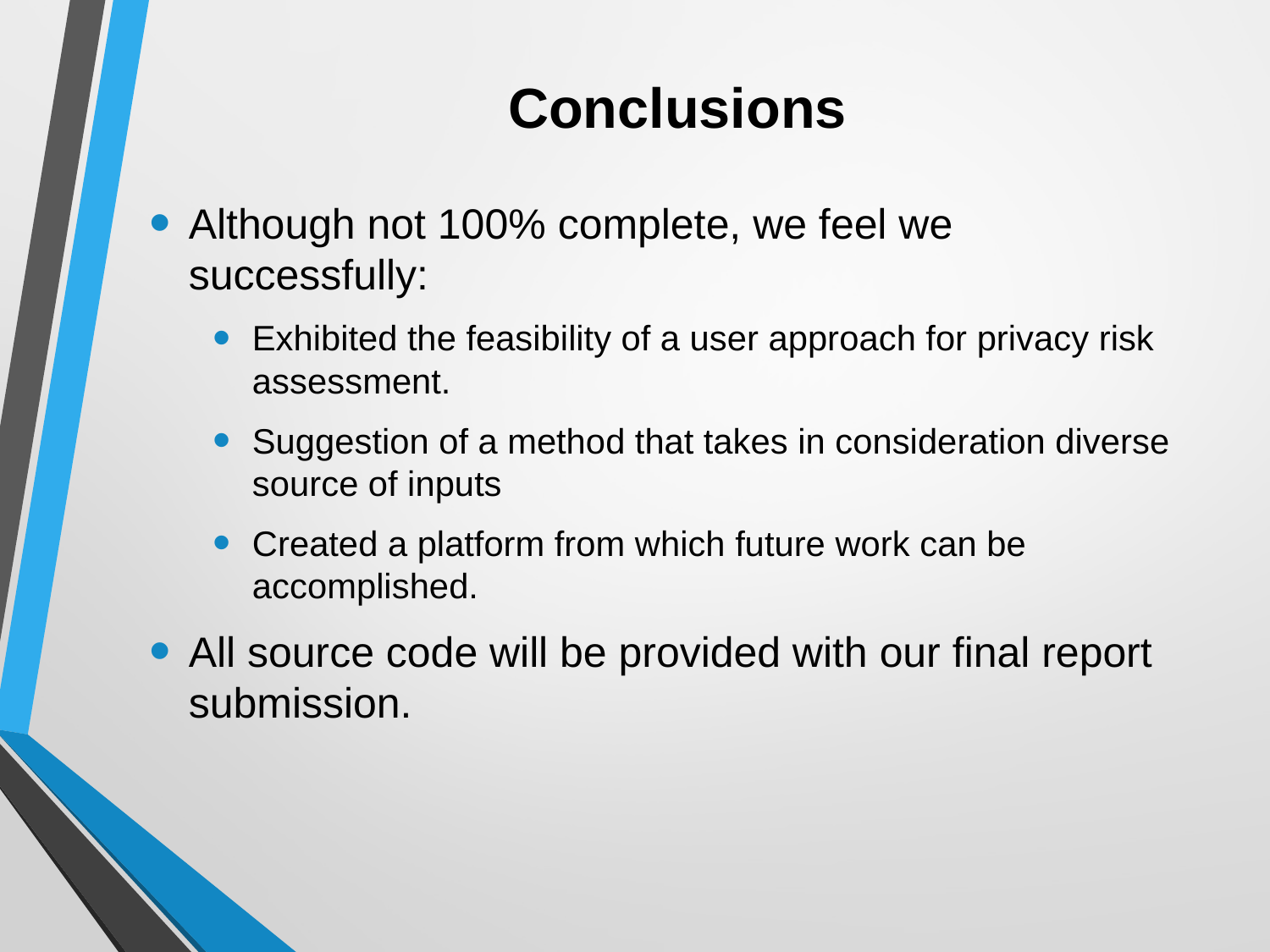

# Conclusions
Although not 100% complete, we feel we successfully:
Exhibited the feasibility of a user approach for privacy risk assessment.
Suggestion of a method that takes in consideration diverse source of inputs
Created a platform from which future work can be accomplished.
All source code will be provided with our final report submission.